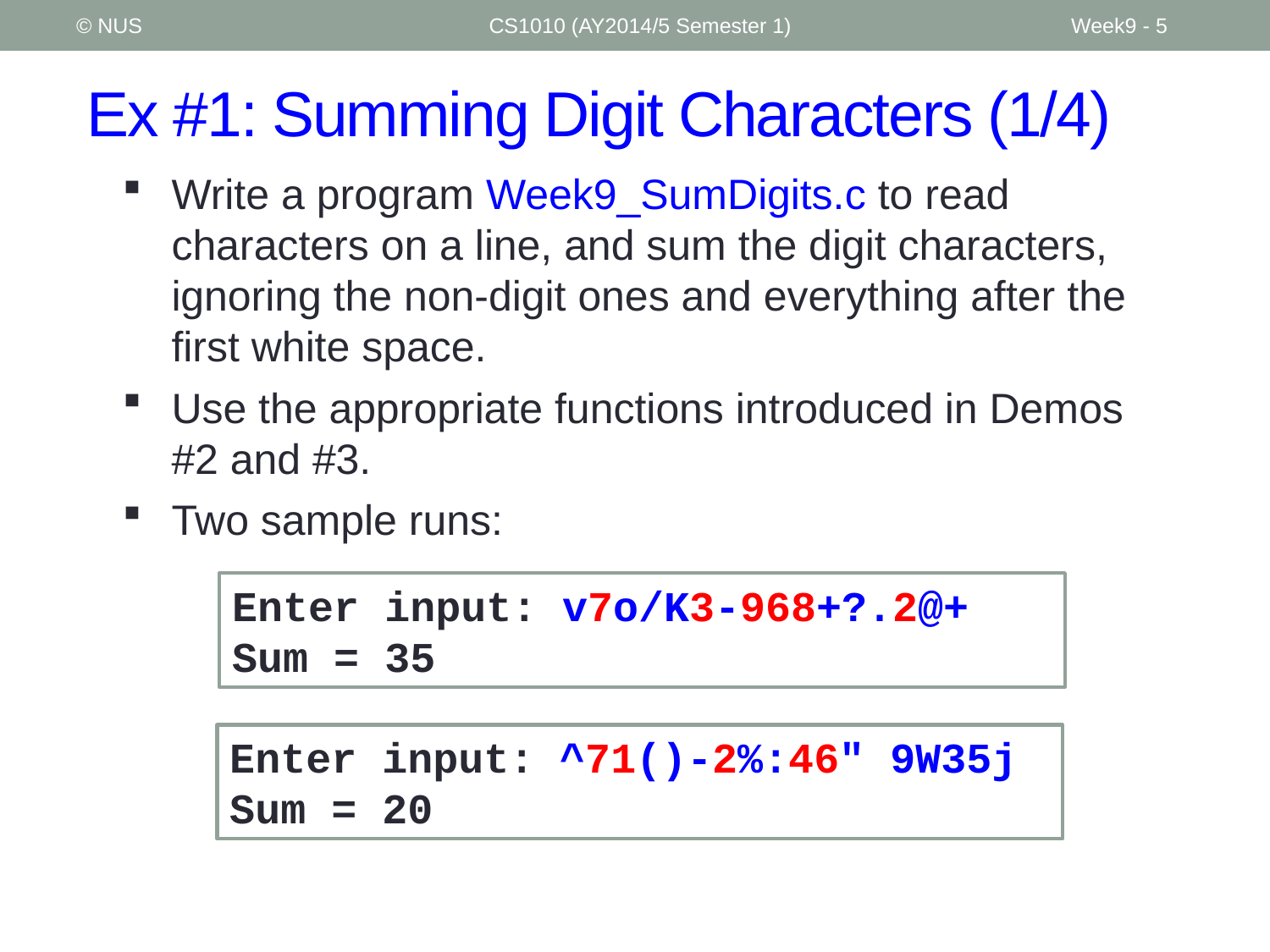

© NUS
CS1010 (AY2014/5 Semester 1)
Week9 - 5
# Ex #1: Summing Digit Characters (1/4)
Write a program Week9_SumDigits.c to read characters on a line, and sum the digit characters, ignoring the non-digit ones and everything after the first white space.
Use the appropriate functions introduced in Demos #2 and #3.
Two sample runs:
Enter input: v7o/K3-968+?.2@+
Sum = 35
Enter input: ^71()-2%:46" 9W35j
Sum = 20